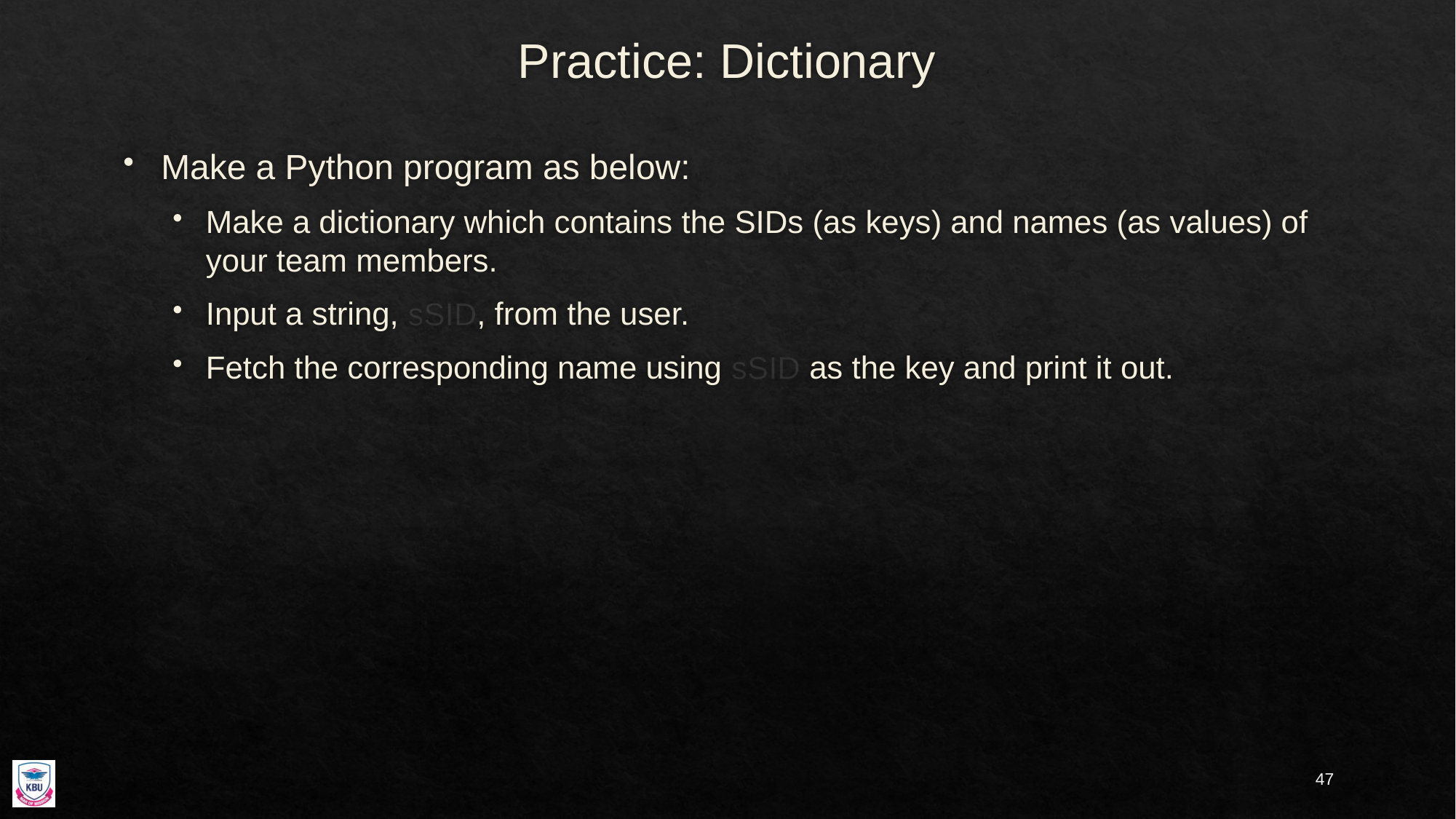

# Practice: Dictionary
Make a Python program as below:
Make a dictionary which contains the SIDs (as keys) and names (as values) of your team members.
Input a string, sSID, from the user.
Fetch the corresponding name using sSID as the key and print it out.
47